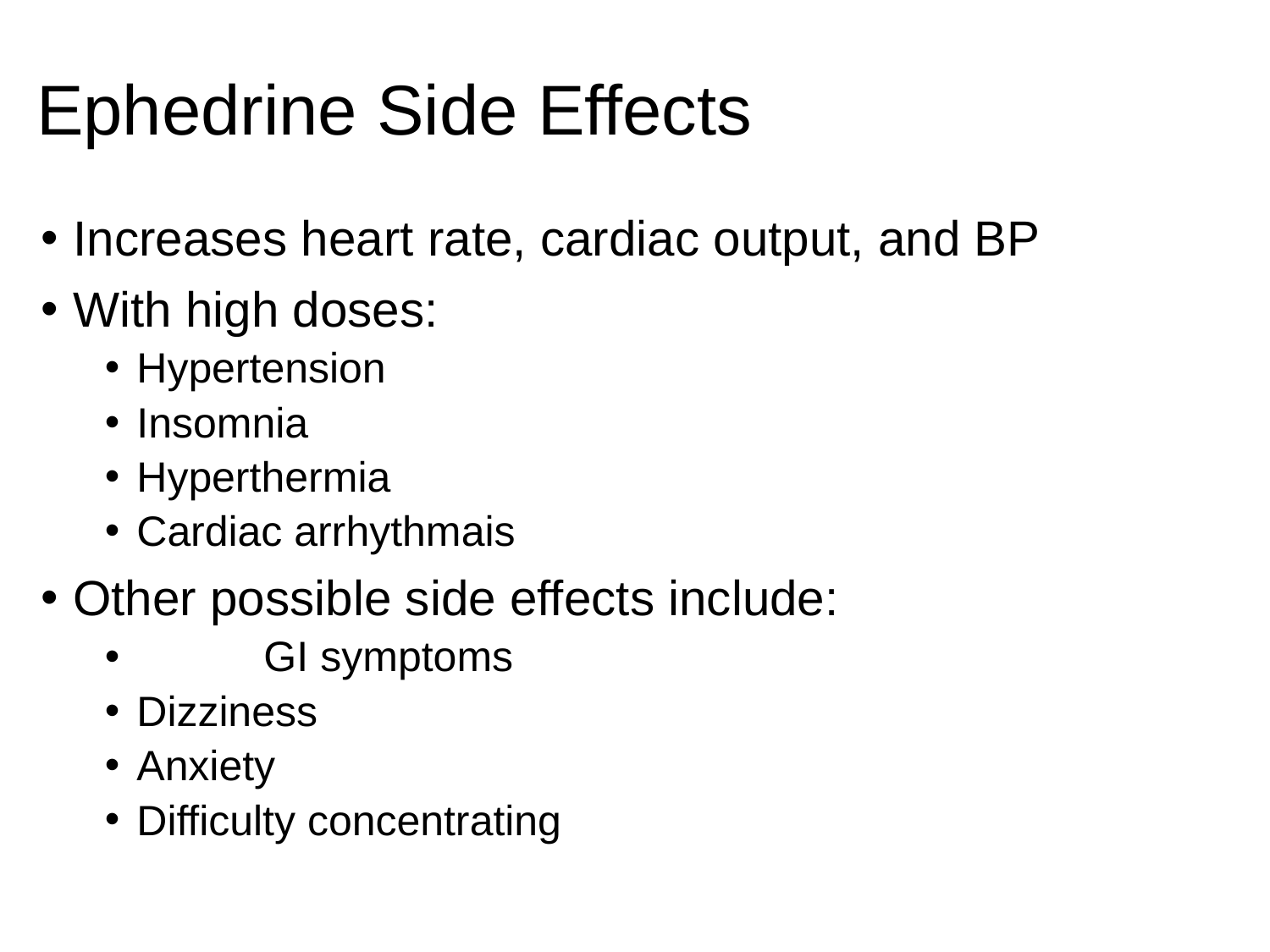

# Ephedrine Side Effects
Increases heart rate, cardiac output, and BP
With high doses:
Hypertension
Insomnia
Hyperthermia
Cardiac arrhythmais
Other possible side effects include:
	GI symptoms
Dizziness
Anxiety
Difficulty concentrating